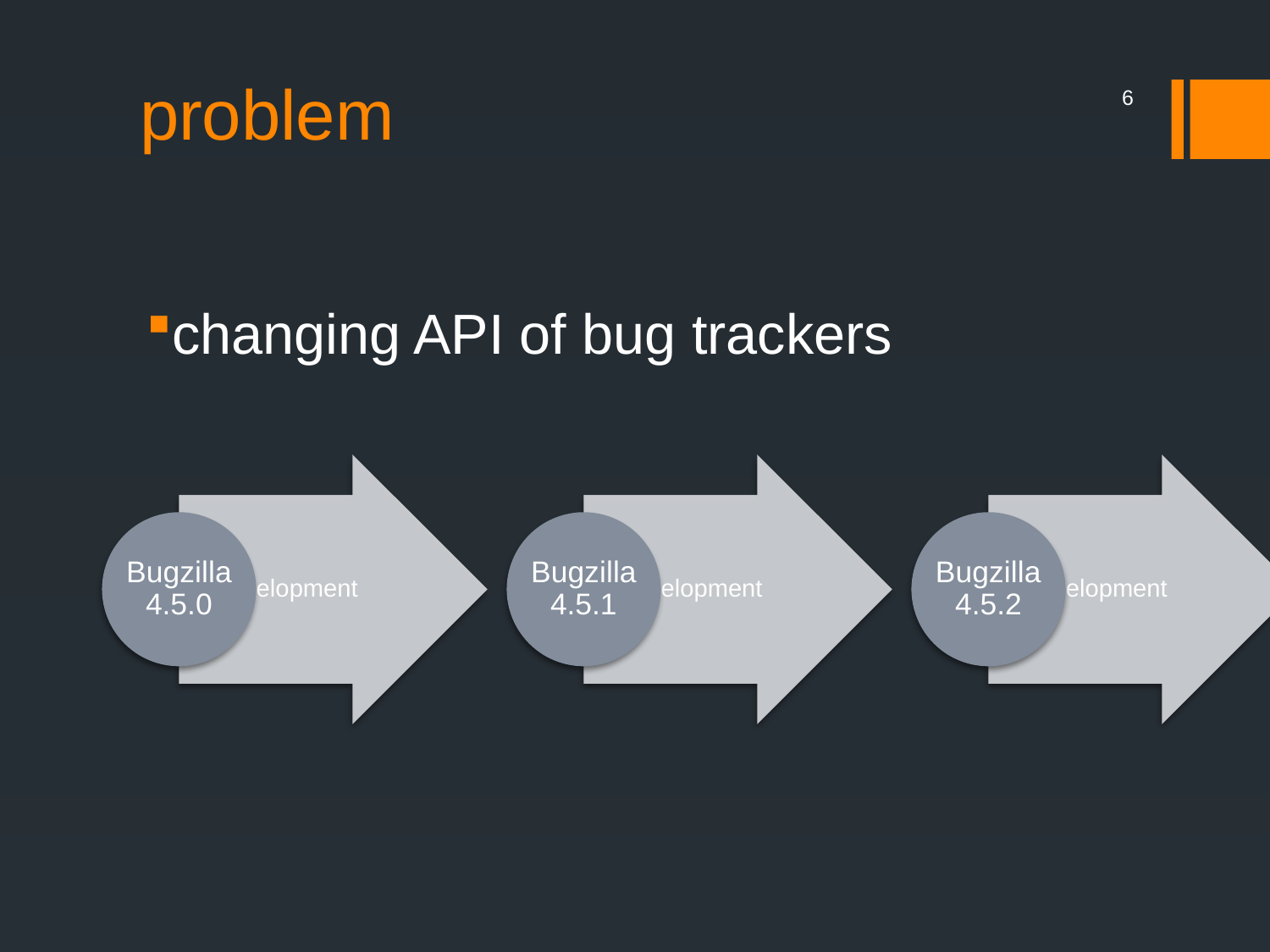

# problem
6
development
Bugzilla 4.5.0
development
Bugzilla 4.5.1
development
Bugzilla 4.5.2
changing API of bug trackers